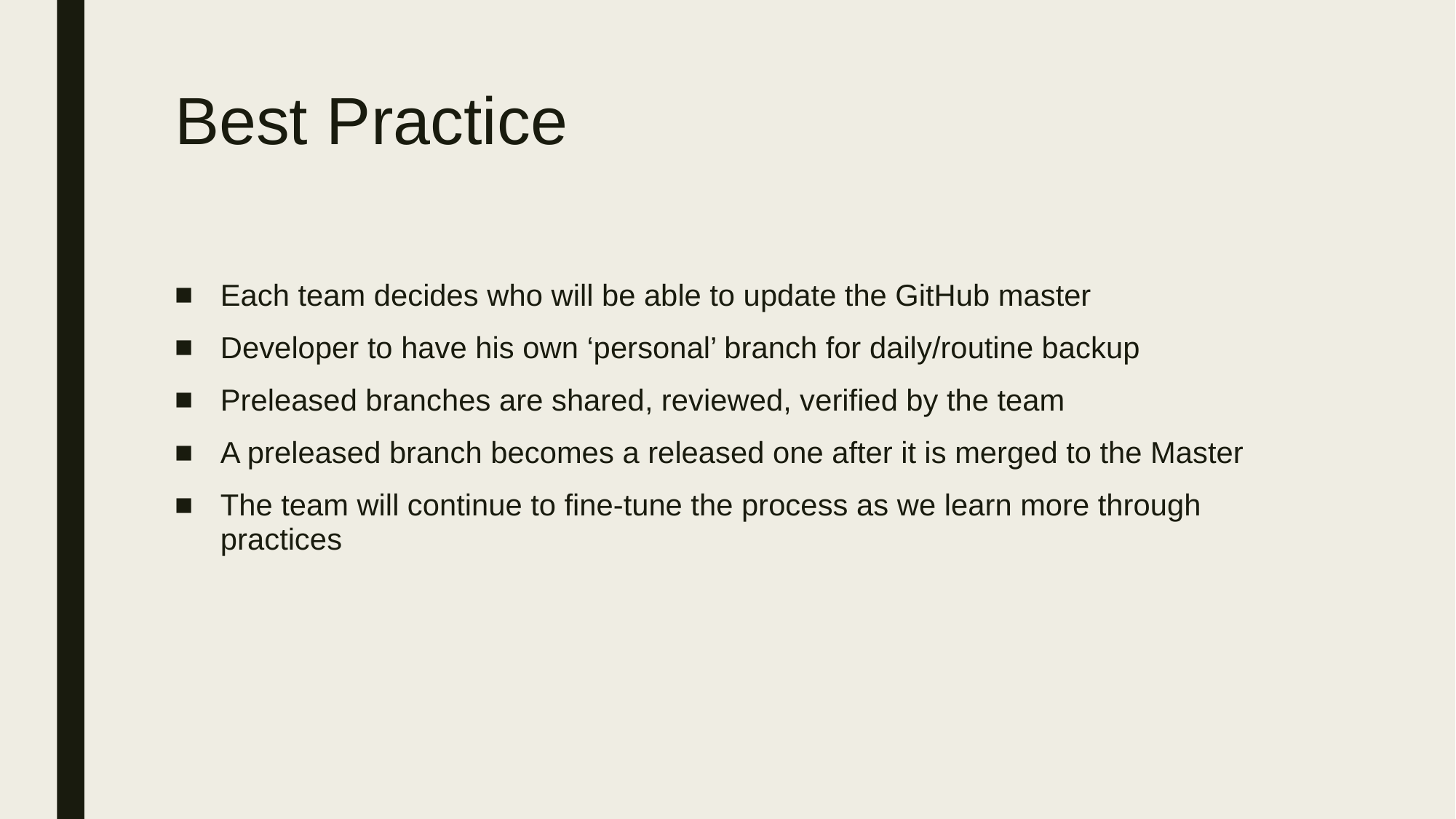

# Best Practice
Each team decides who will be able to update the GitHub master
Developer to have his own ‘personal’ branch for daily/routine backup
Preleased branches are shared, reviewed, verified by the team
A preleased branch becomes a released one after it is merged to the Master
The team will continue to fine-tune the process as we learn more through practices